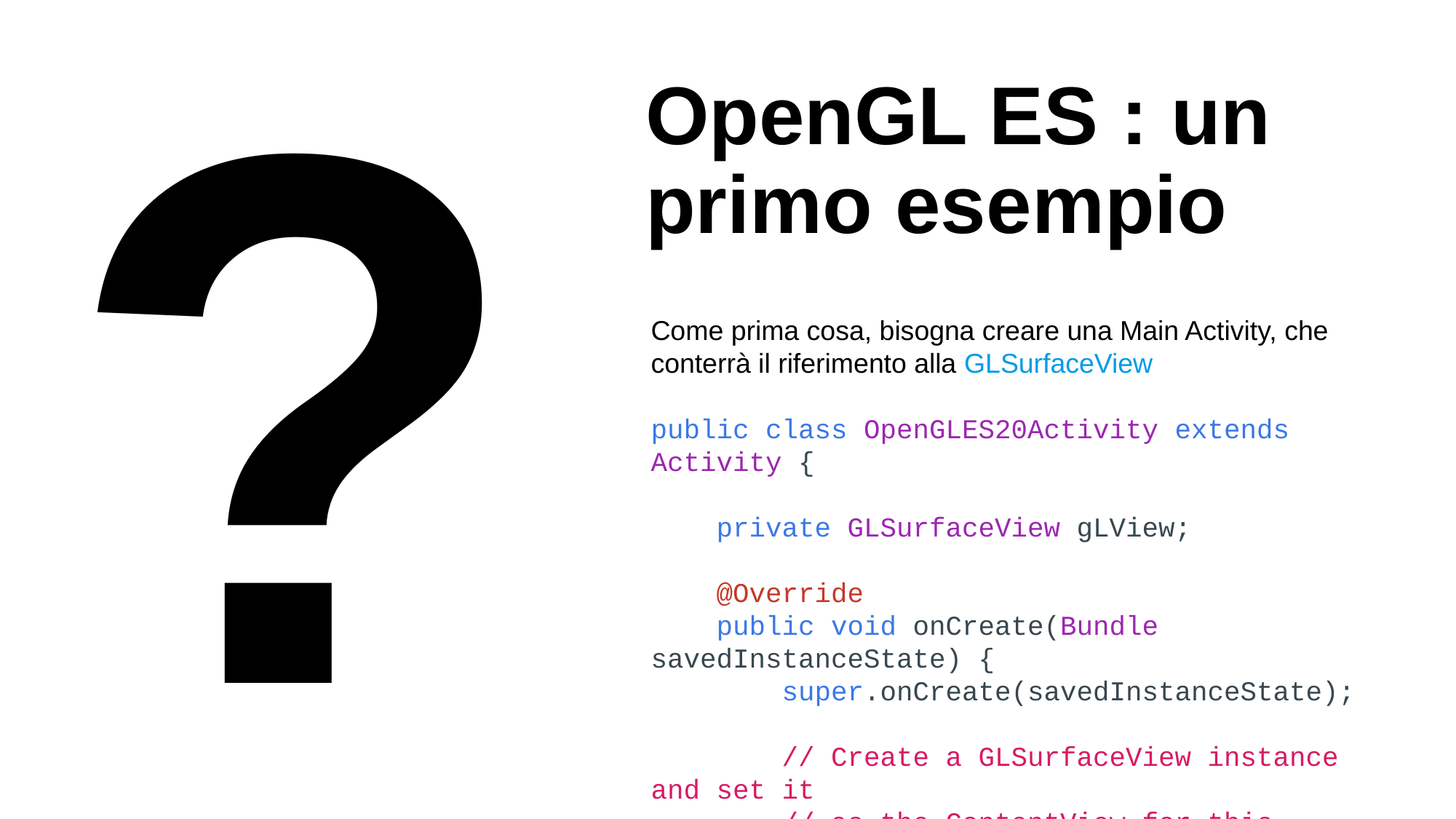

OpenGL ES : un primo esempio
?
Come prima cosa, bisogna creare una Main Activity, che conterrà il riferimento alla GLSurfaceView

public class OpenGLES20Activity extends Activity {
    private GLSurfaceView gLView;
    @Override
    public void onCreate(Bundle savedInstanceState) {
        super.onCreate(savedInstanceState);
        // Create a GLSurfaceView instance and set it
        // as the ContentView for this Activity.
        gLView = new MyGLSurfaceView(this);
        setContentView(gLView);
    }
}